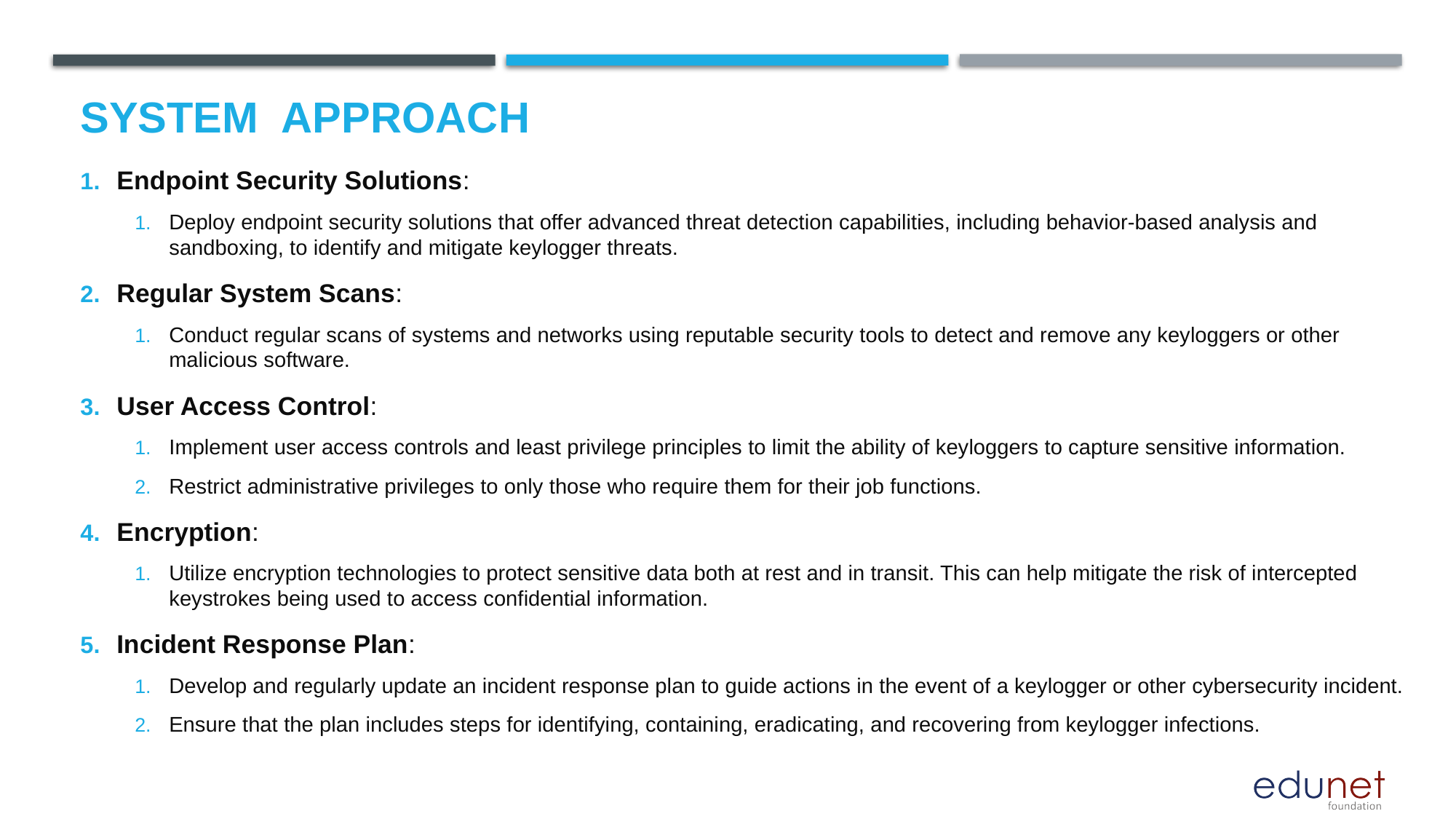

# System  Approach
Endpoint Security Solutions:
Deploy endpoint security solutions that offer advanced threat detection capabilities, including behavior-based analysis and sandboxing, to identify and mitigate keylogger threats.
Regular System Scans:
Conduct regular scans of systems and networks using reputable security tools to detect and remove any keyloggers or other malicious software.
User Access Control:
Implement user access controls and least privilege principles to limit the ability of keyloggers to capture sensitive information.
Restrict administrative privileges to only those who require them for their job functions.
Encryption:
Utilize encryption technologies to protect sensitive data both at rest and in transit. This can help mitigate the risk of intercepted keystrokes being used to access confidential information.
Incident Response Plan:
Develop and regularly update an incident response plan to guide actions in the event of a keylogger or other cybersecurity incident.
Ensure that the plan includes steps for identifying, containing, eradicating, and recovering from keylogger infections.
.